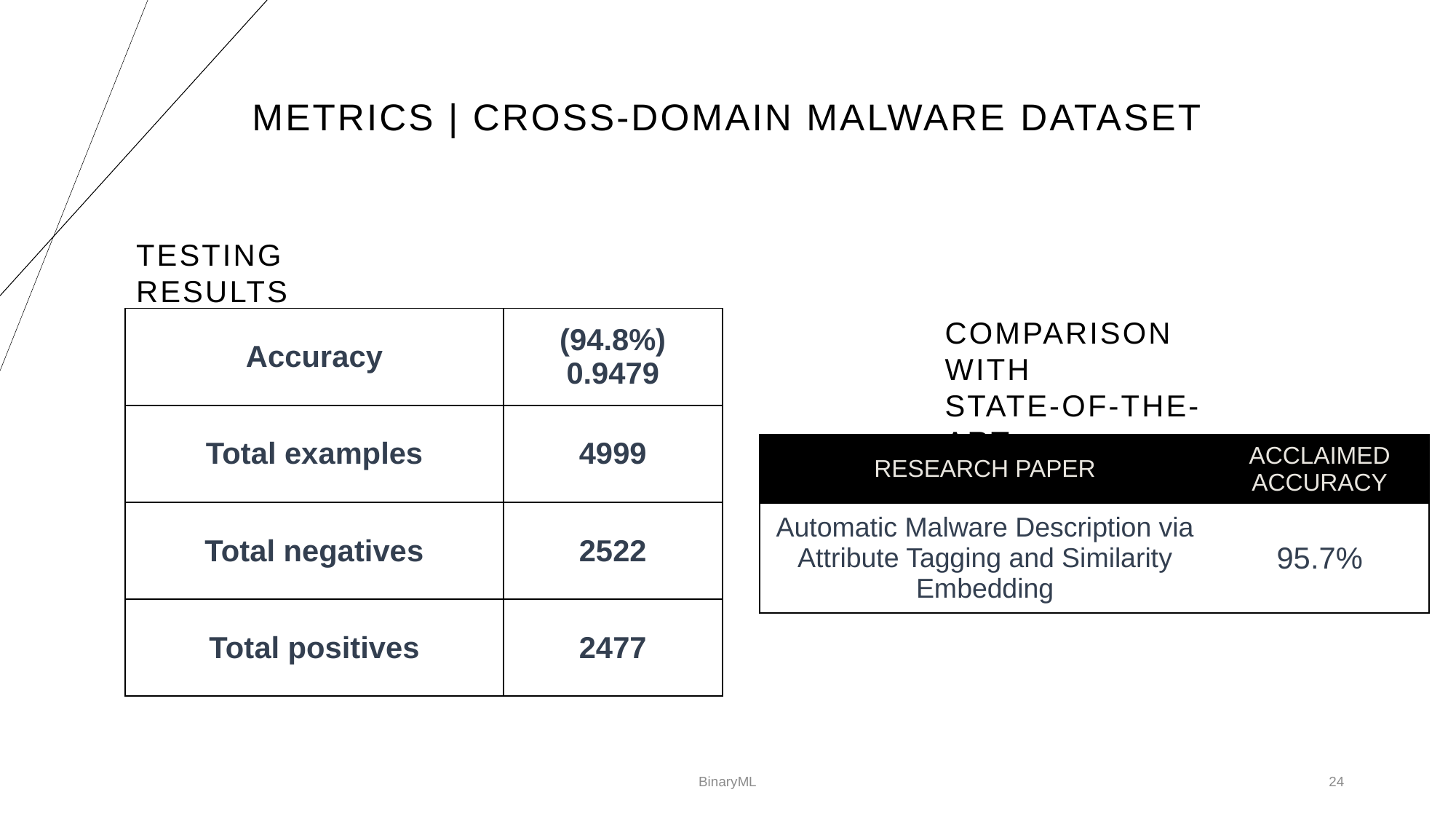

# metrics | CROSS-DOMAIN MALWARE DATASET
TESTING RESULTS
| Accuracy​​ | (94.8%) 0.9479​​ |
| --- | --- |
| Total examples​ | 4999 |
| Total negatives | 2522​ |
| Total positives | 2477 |
COMPARISON WITH
STATE-OF-THE-ART
| RESEARCH PAPER​ | ACCLAIMED ACCURACY |
| --- | --- |
| Automatic Malware Description via Attribute Tagging and Similarity Embedding | 95.7%​ |
BinaryML
24